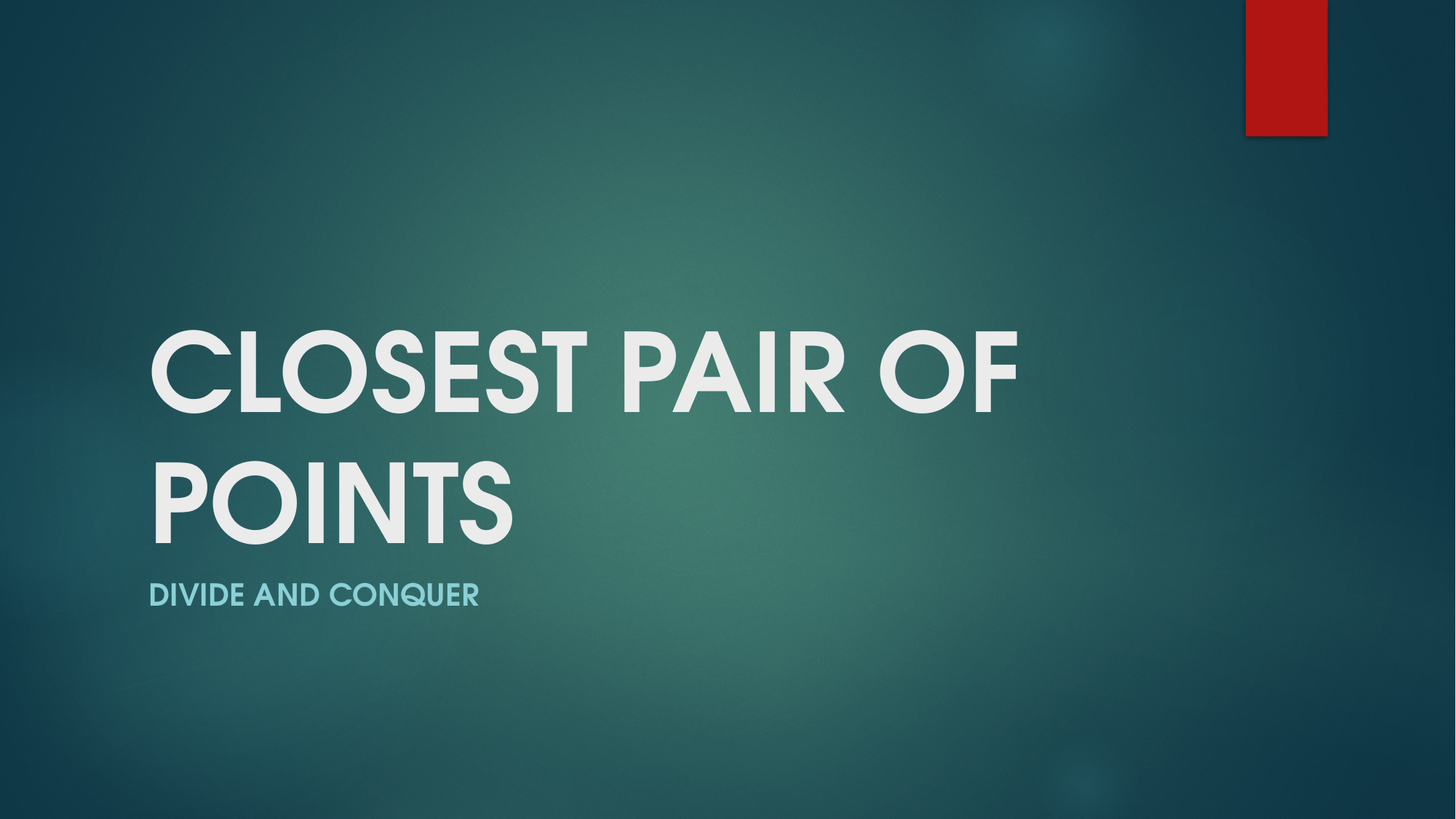

# CLOSEST PAIR OF POINTS
Divide and conquer